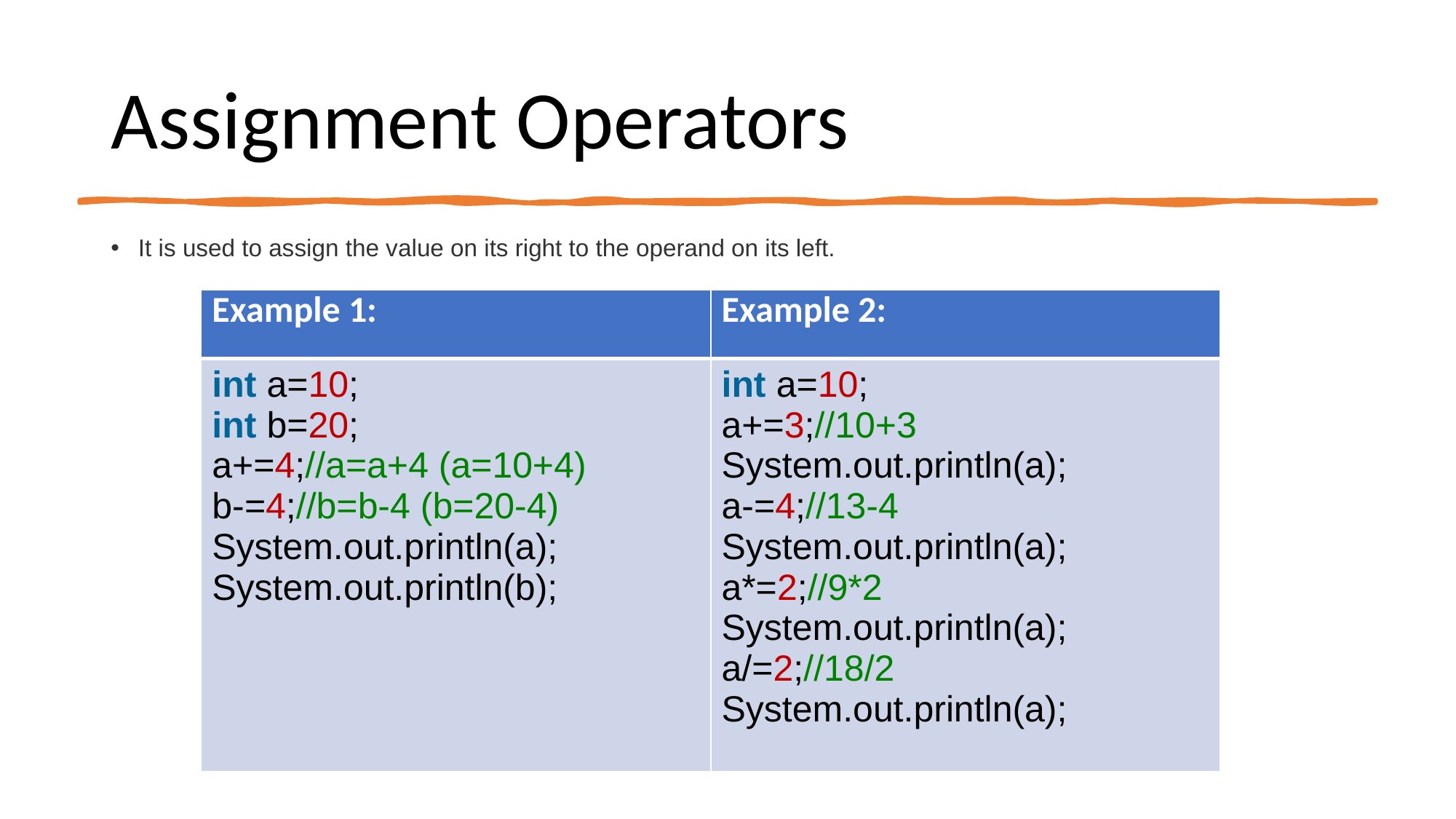

# Assignment Operators

It is used to assign the value on its right to the operand on its left.
| Example 1: | Example 2: |
| --- | --- |
| int a=10;   int b=20;   a+=4;//a=a+4 (a=10+4)   b-=4;//b=b-4 (b=20-4)   System.out.println(a);   System.out.println(b); | int a=10;   a+=3;//10+3   System.out.println(a);   a-=4;//13-4   System.out.println(a);   a\*=2;//9\*2   System.out.println(a);   a/=2;//18/2   System.out.println(a); |
created by: Rahul Majukar